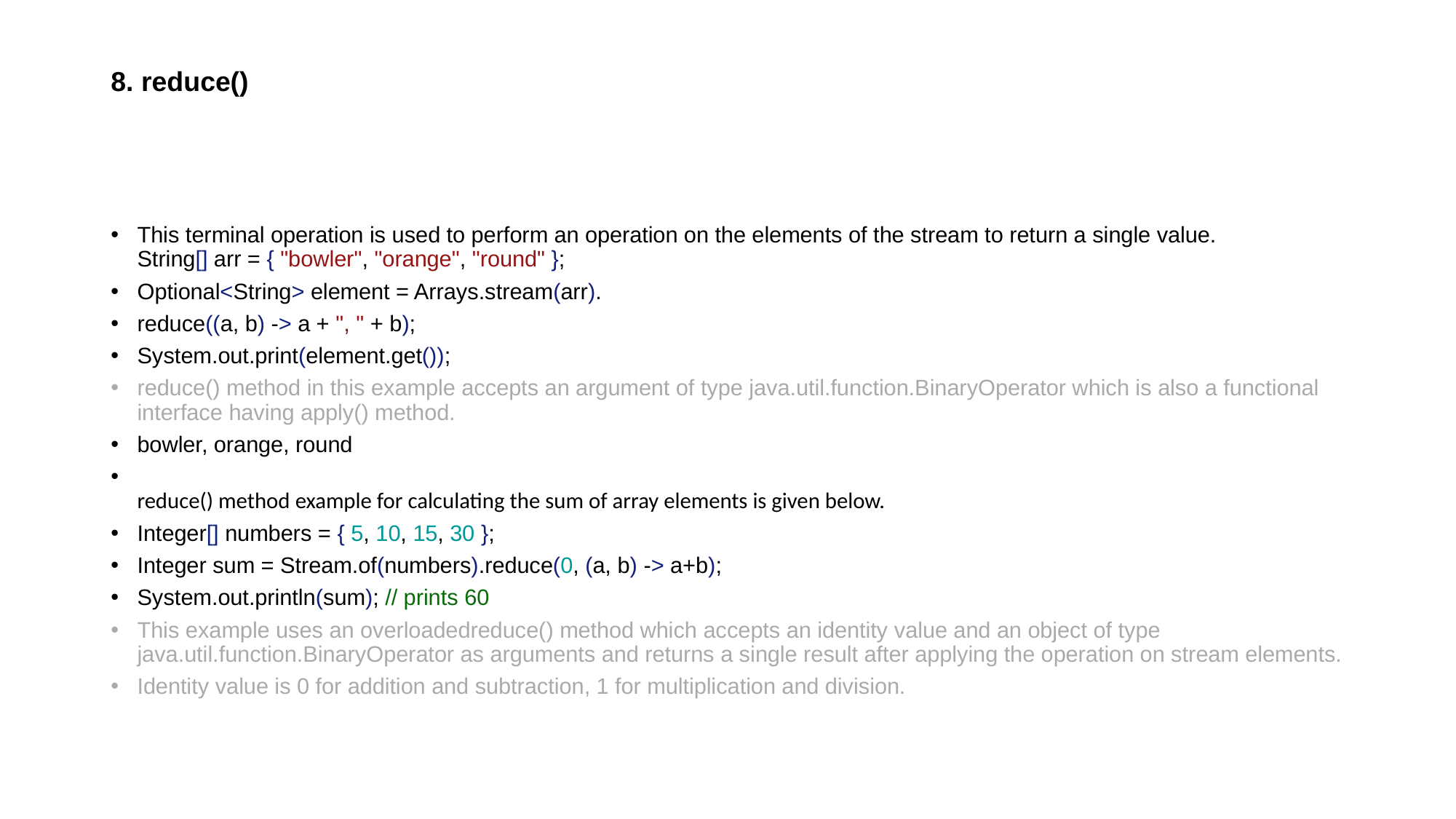

# 8. reduce()
This terminal operation is used to perform an operation on the elements of the stream to return a single value.
String[] arr = { "bowler", "orange", "round" };
Optional<String> element = Arrays.stream(arr).
reduce((a, b) -> a + ", " + b);
System.out.print(element.get());
reduce() method in this example accepts an argument of type java.util.function.BinaryOperator which is also a functional interface having apply() method.
bowler, orange, round
reduce() method example for calculating the sum of array elements is given below.
Integer[] numbers = { 5, 10, 15, 30 };
Integer sum = Stream.of(numbers).reduce(0, (a, b) -> a+b);
System.out.println(sum); // prints 60
This example uses an overloadedreduce() method which accepts an identity value and an object of type java.util.function.BinaryOperator as arguments and returns a single result after applying the operation on stream elements.
Identity value is 0 for addition and subtraction, 1 for multiplication and division.